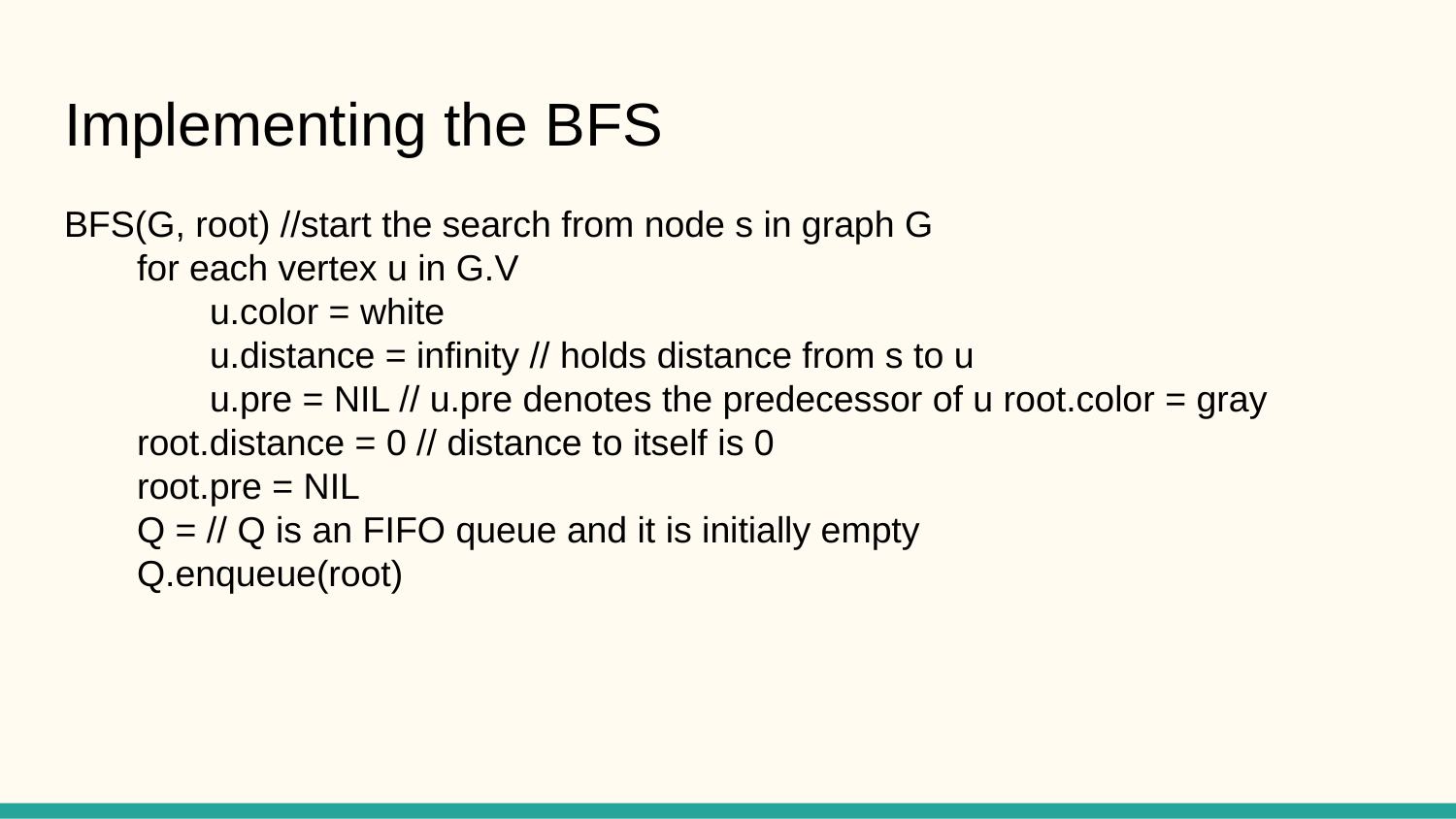

# Implementing the BFS
BFS(G, root) //start the search from node s in graph G
for each vertex u in G.V
u.color = white
u.distance = infinity // holds distance from s to u
u.pre = NIL // u.pre denotes the predecessor of u root.color = gray
root.distance = 0 // distance to itself is 0
root.pre = NIL
Q = // Q is an FIFO queue and it is initially empty
Q.enqueue(root)